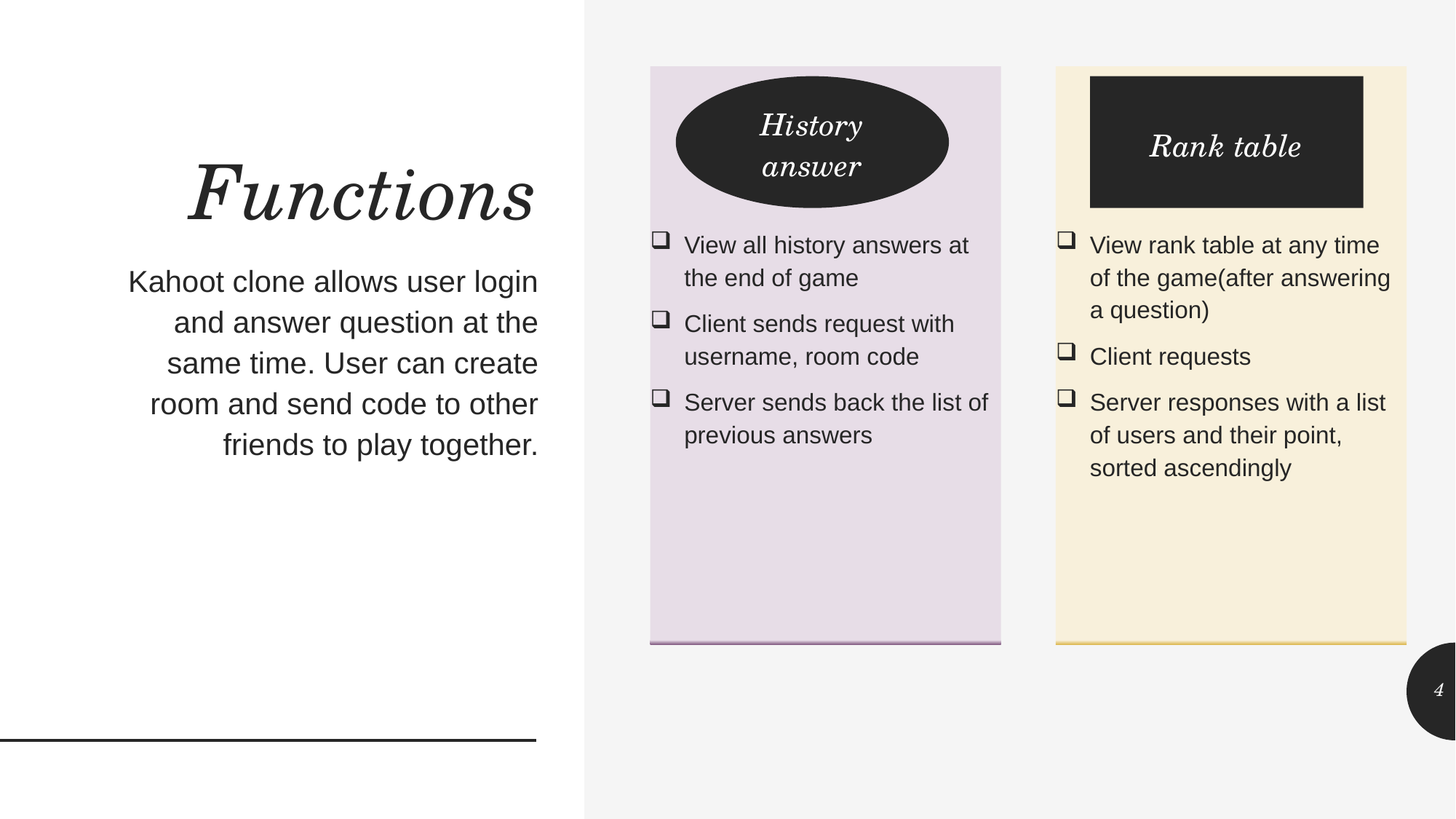

# Functions
View all history answers at the end of game
Client sends request with username, room code
Server sends back the list of previous answers
View rank table at any time of the game(after answering a question)
Client requests
Server responses with a list of users and their point, sorted ascendingly
History answer
Rank table
Kahoot clone allows user login and answer question at the same time. User can create room and send code to other friends to play together.

4